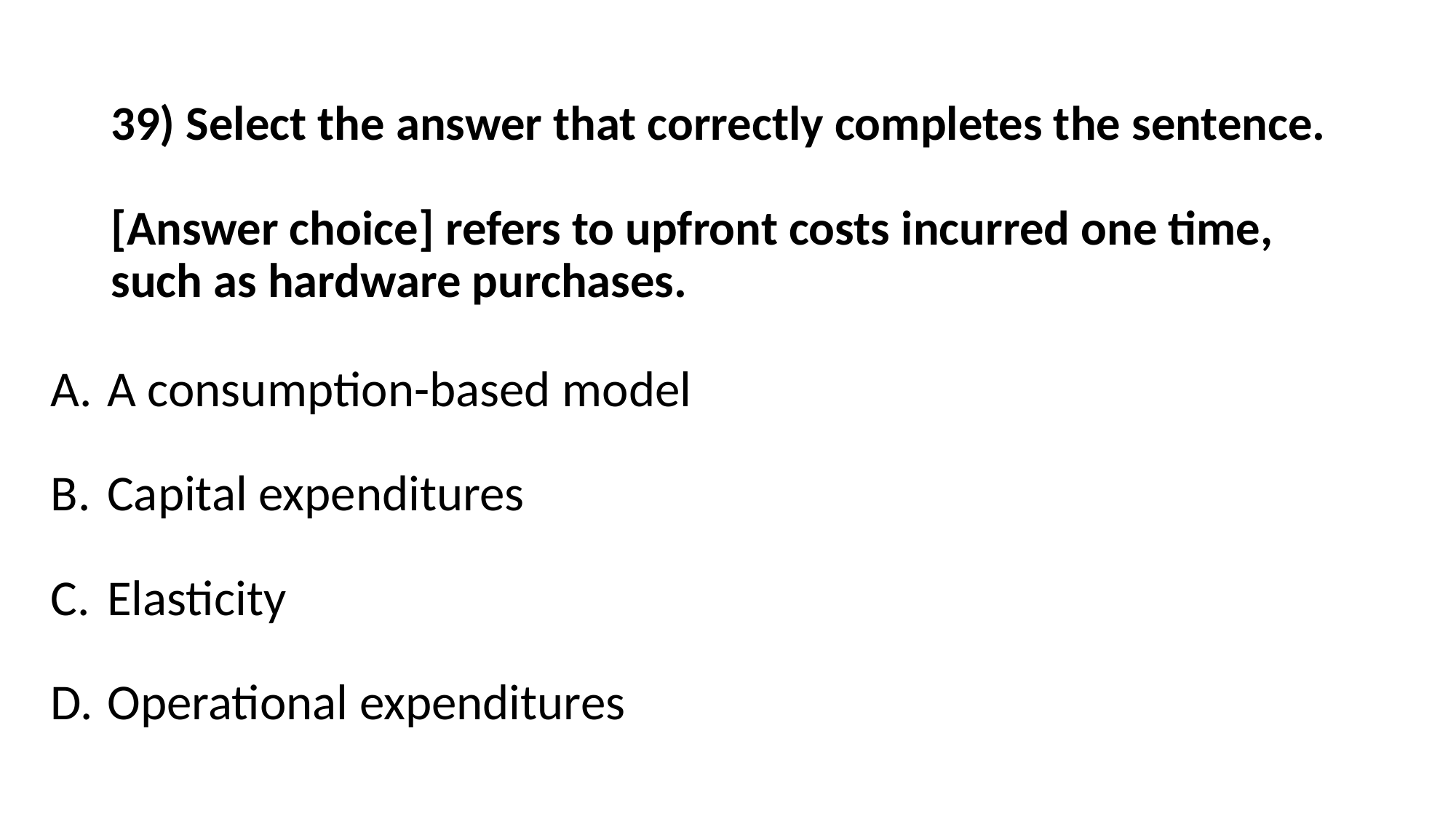

# 39) Select the answer that correctly completes the sentence. [Answer choice] refers to upfront costs incurred one time, such as hardware purchases.
A consumption-based model
Capital expenditures
Elasticity
Operational expenditures